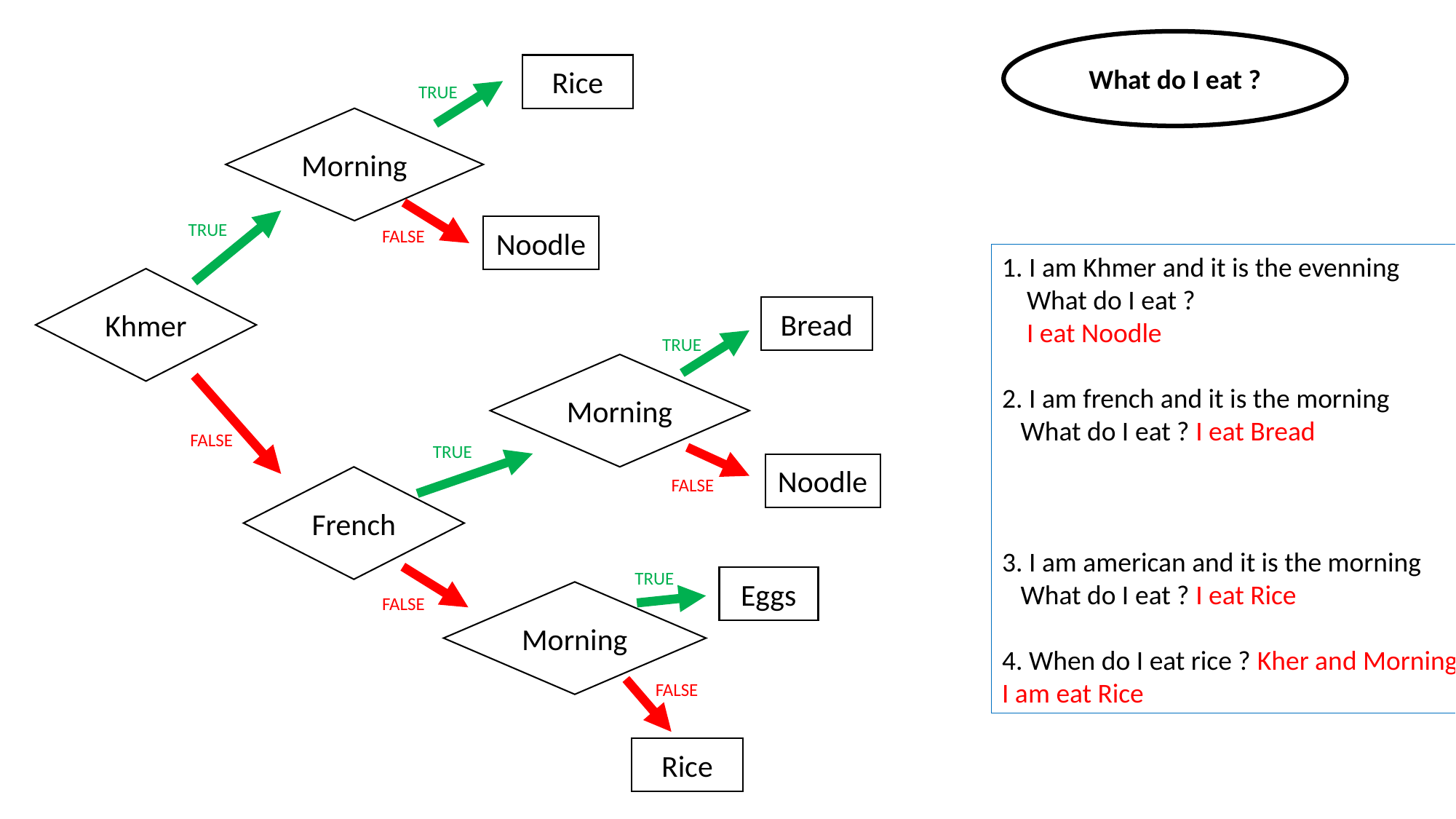

What do I eat ?
Rice
TRUE
Morning
TRUE
Noodle
FALSE
1. I am Khmer and it is the evenning
    What do I eat ?
    I eat Noodle

2. I am french and it is the morning
   What do I eat ? I eat Bread

3. I am american and it is the morning
   What do I eat ? I eat Rice

4. When do I eat rice ? Kher and Morning
I am eat Rice
Khmer
Bread
TRUE
Morning
FALSE
TRUE
Noodle
French
FALSE
TRUE
Eggs
Morning
FALSE
FALSE
Rice